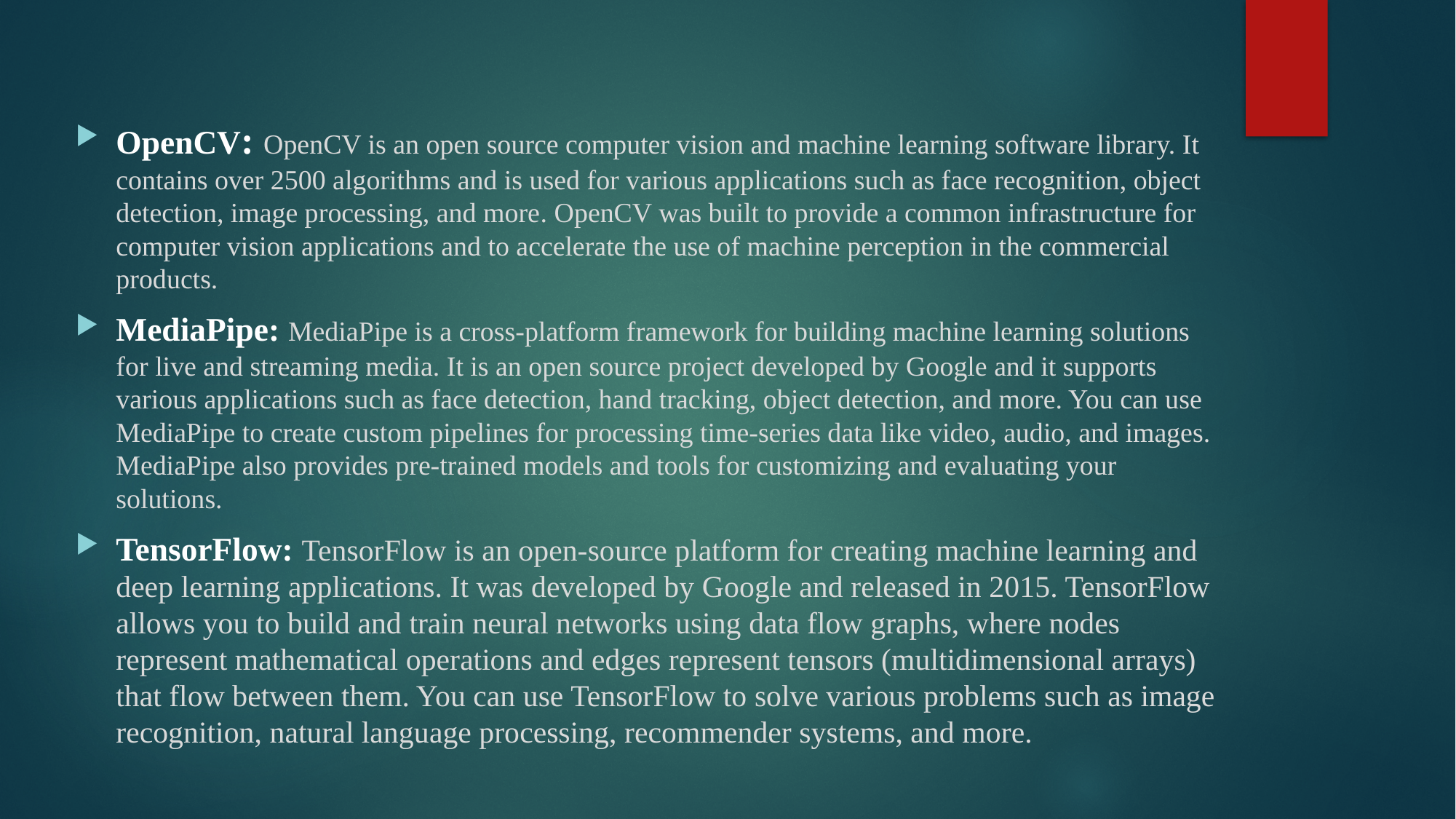

OpenCV: OpenCV is an open source computer vision and machine learning software library. It contains over 2500 algorithms and is used for various applications such as face recognition, object detection, image processing, and more. OpenCV was built to provide a common infrastructure for computer vision applications and to accelerate the use of machine perception in the commercial products.
MediaPipe: MediaPipe is a cross-platform framework for building machine learning solutions for live and streaming media. It is an open source project developed by Google and it supports various applications such as face detection, hand tracking, object detection, and more. You can use MediaPipe to create custom pipelines for processing time-series data like video, audio, and images. MediaPipe also provides pre-trained models and tools for customizing and evaluating your solutions.
TensorFlow: TensorFlow is an open-source platform for creating machine learning and deep learning applications. It was developed by Google and released in 2015. TensorFlow allows you to build and train neural networks using data flow graphs, where nodes represent mathematical operations and edges represent tensors (multidimensional arrays) that flow between them. You can use TensorFlow to solve various problems such as image recognition, natural language processing, recommender systems, and more.